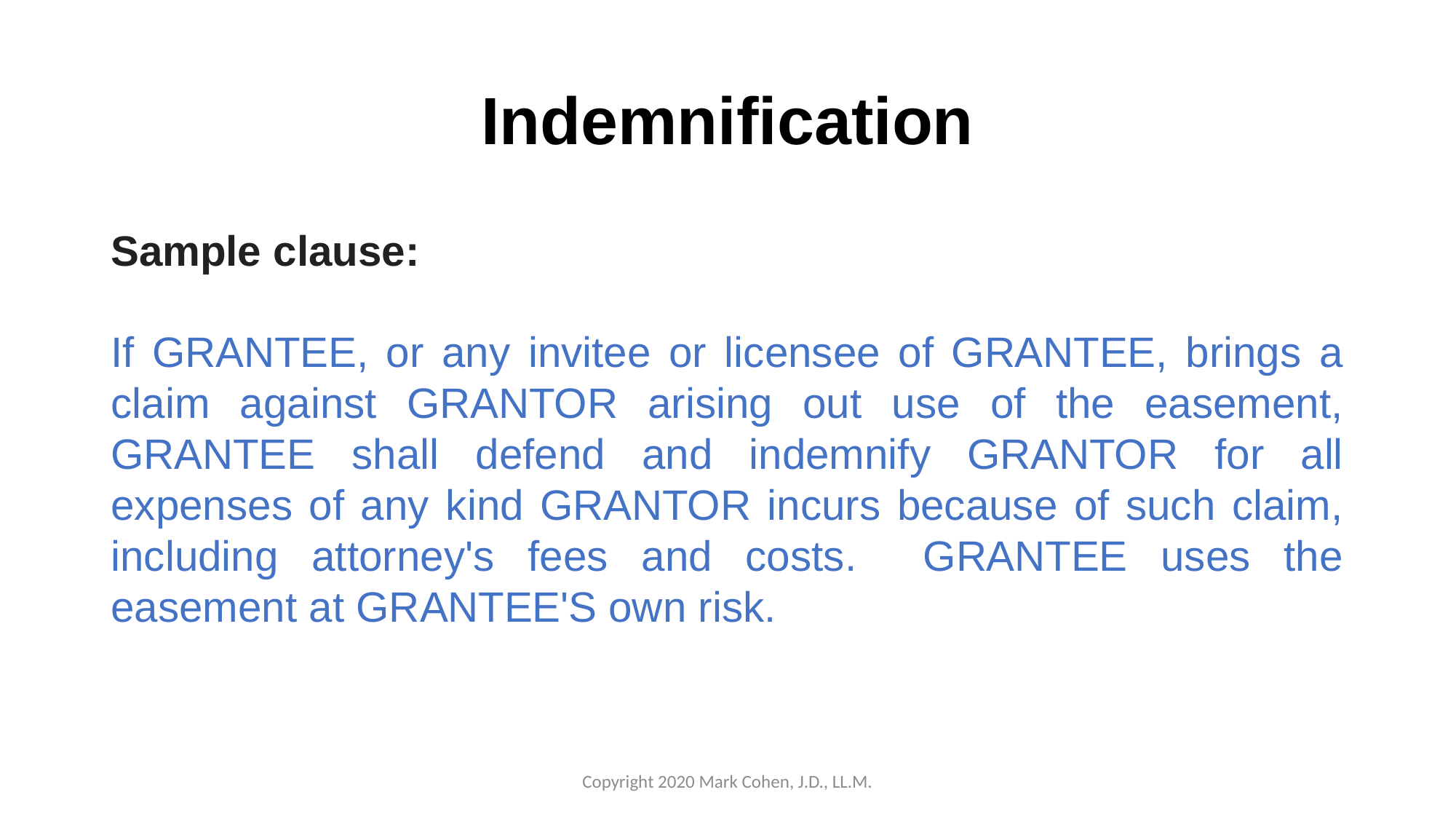

# Indemnification
Sample clause:

If GRANTEE, or any invitee or licensee of GRANTEE, brings a claim against GRANTOR arising out use of the easement, GRANTEE shall defend and indemnify GRANTOR for all expenses of any kind GRANTOR incurs because of such claim, including attorney's fees and costs.  GRANTEE uses the easement at GRANTEE'S own risk.

Copyright 2020 Mark Cohen, J.D., LL.M.